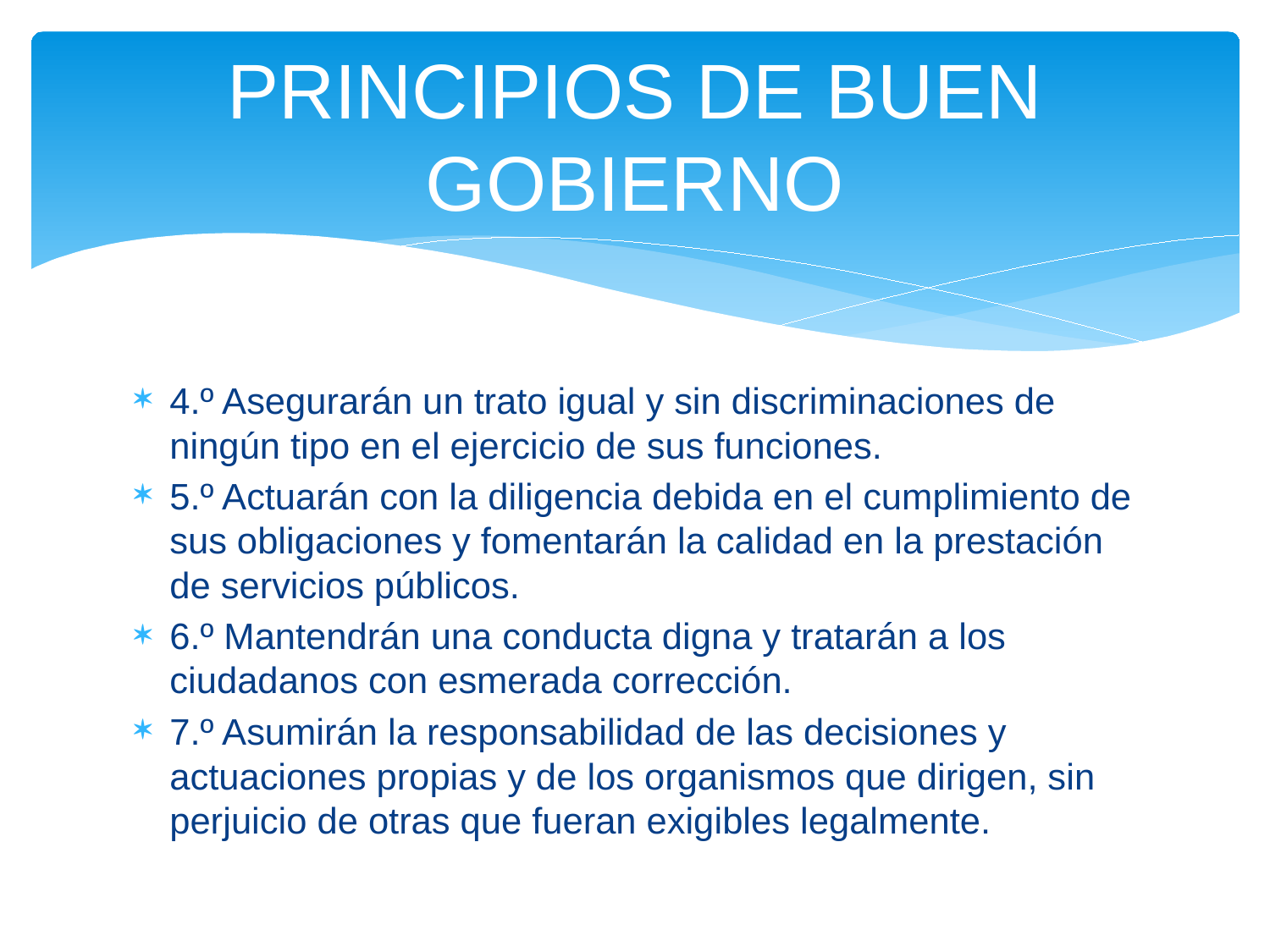

# PRINCIPIOS DE BUEN GOBIERNO
4.º Asegurarán un trato igual y sin discriminaciones de ningún tipo en el ejercicio de sus funciones.
5.º Actuarán con la diligencia debida en el cumplimiento de sus obligaciones y fomentarán la calidad en la prestación de servicios públicos.
6.º Mantendrán una conducta digna y tratarán a los ciudadanos con esmerada corrección.
7.º Asumirán la responsabilidad de las decisiones y actuaciones propias y de los organismos que dirigen, sin perjuicio de otras que fueran exigibles legalmente.